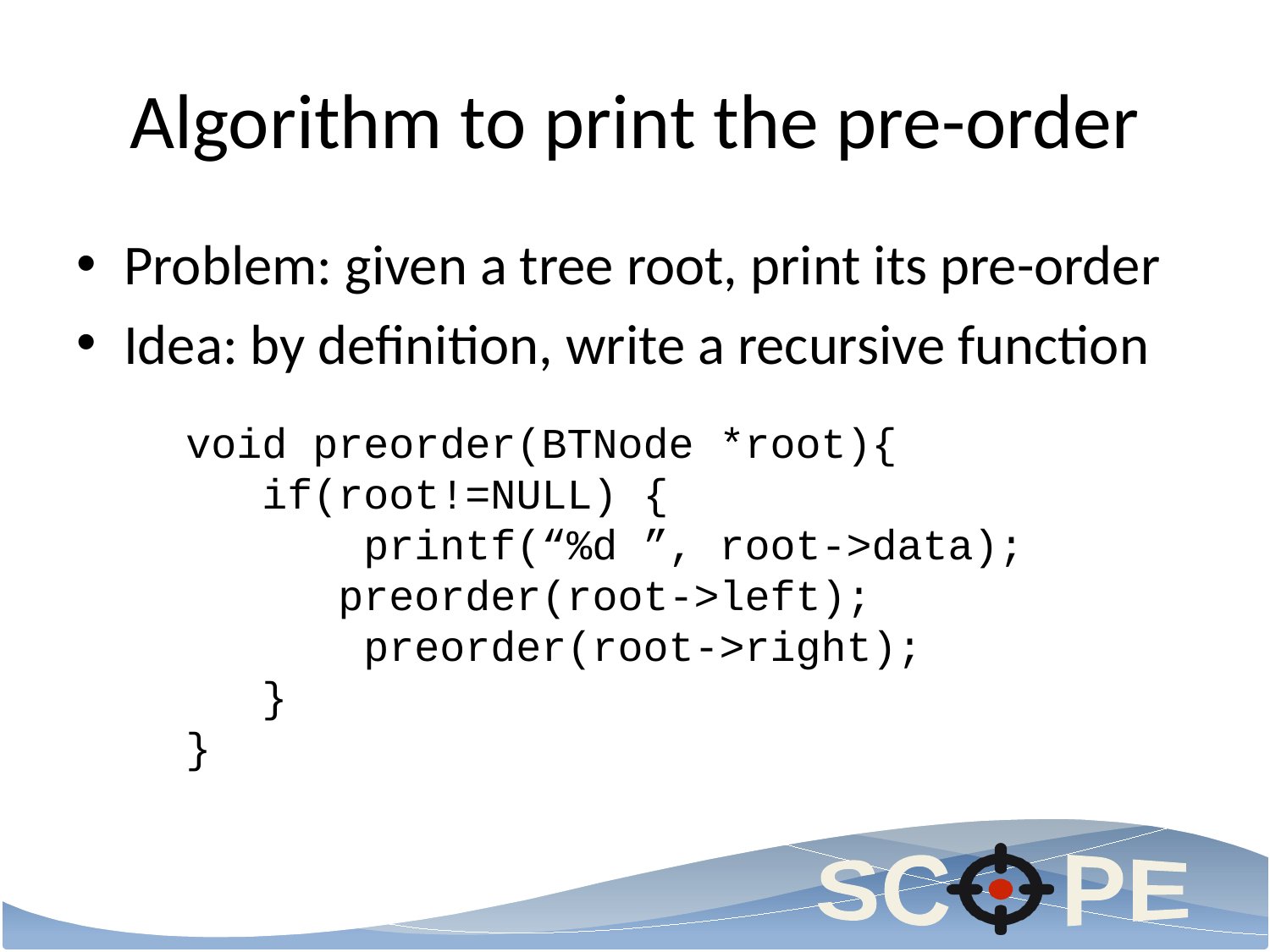

# Algorithm to print the pre-order
Problem: given a tree root, print its pre-order
Idea: by definition, write a recursive function

void preorder(BTNode *root){
   if(root!=NULL) {
       printf(“%d ”, root->data);
	 preorder(root->left);
       preorder(root->right);
   }
}